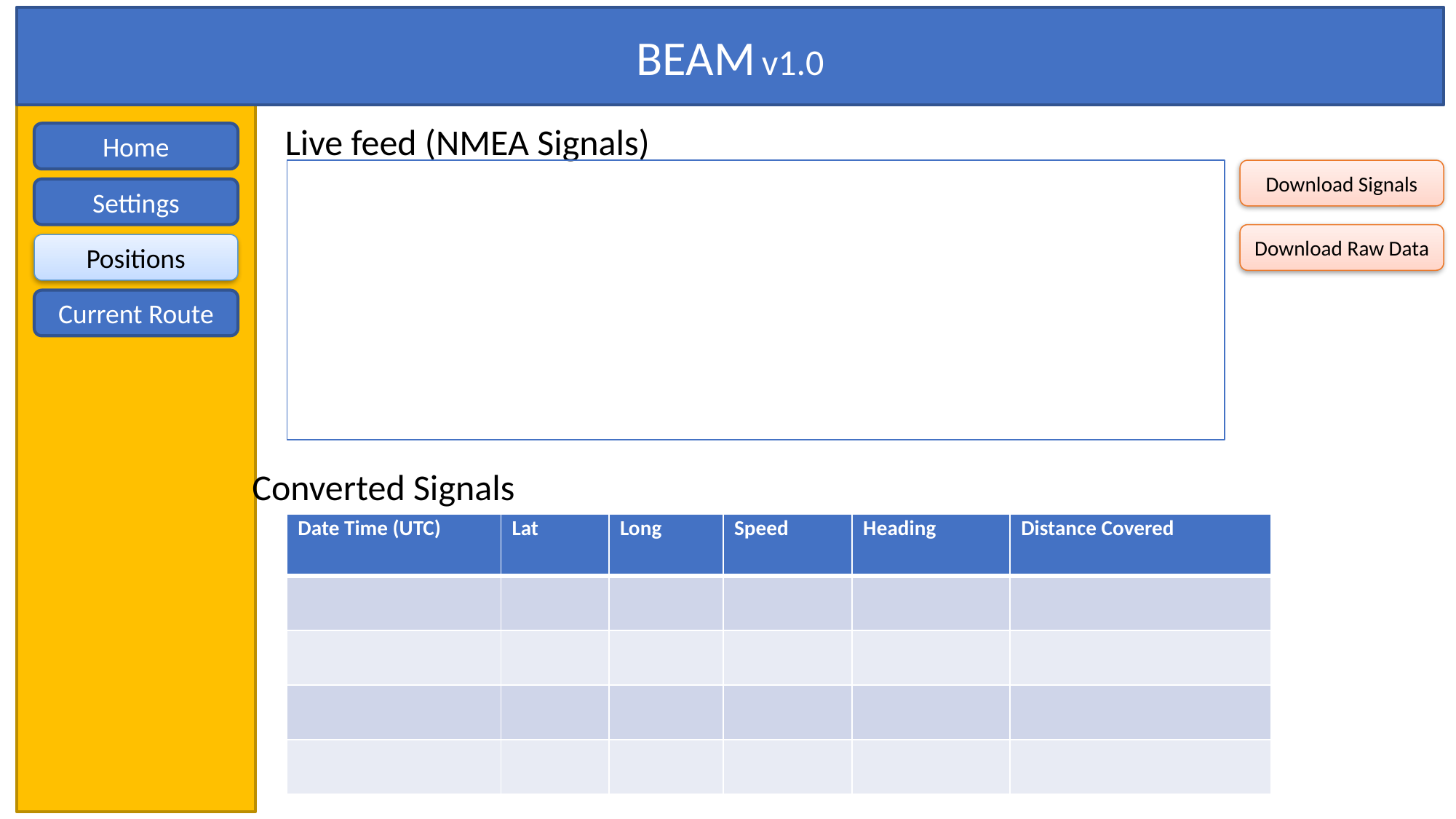

BEAM v1.0

Live feed (NMEA Signals)
Home

Download Signals
Settings
Download Raw Data
Positions
Current Route
Converted Signals
| Date Time (UTC) | Lat | Long | Speed | Heading | Distance Covered |
| --- | --- | --- | --- | --- | --- |
|  |  |  |  |  |  |
|  |  |  |  |  |  |
|  |  |  |  |  |  |
|  |  |  |  |  |  |